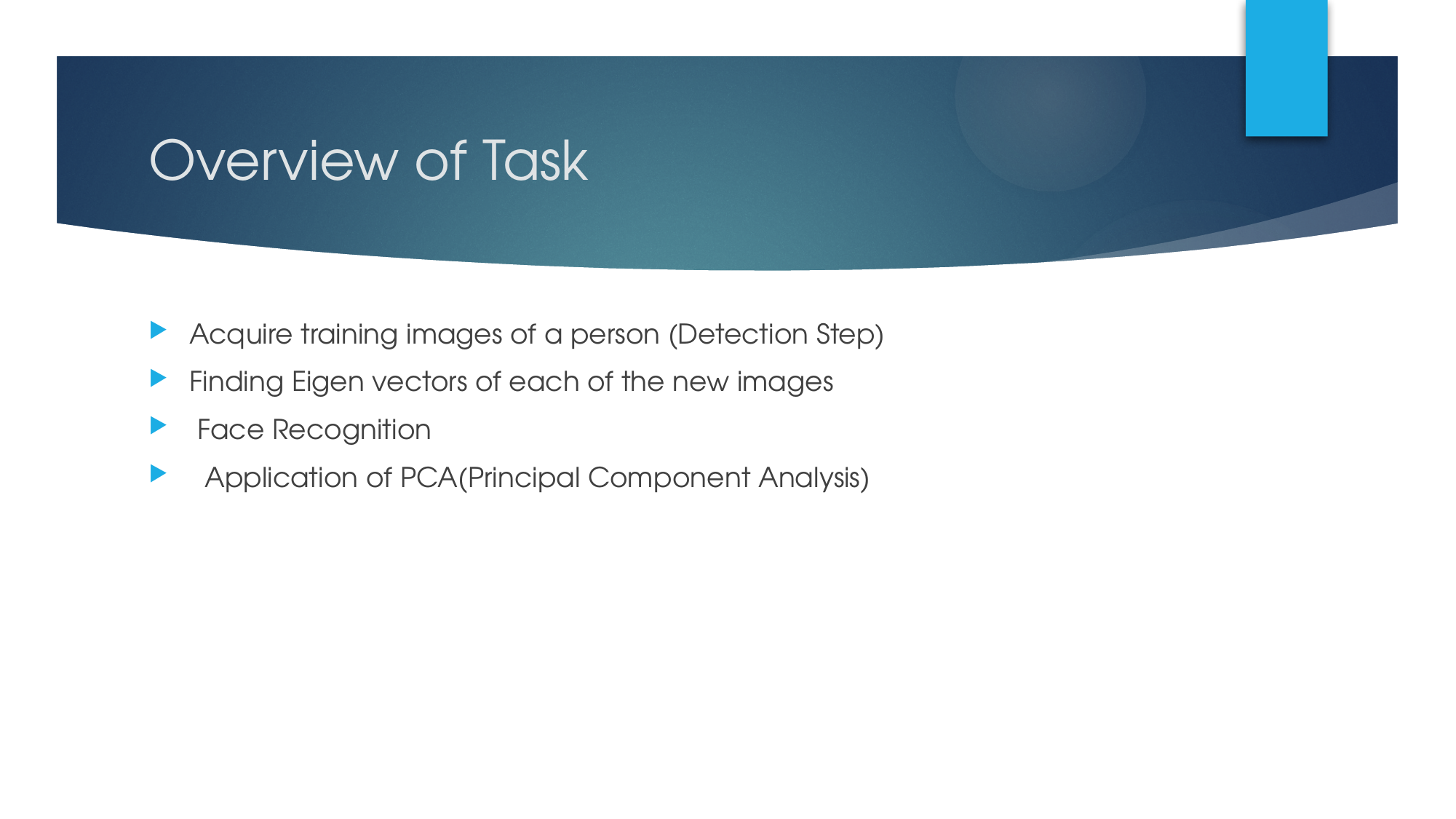

# Overview of Task
Acquire training images of a person (Detection Step)
Finding Eigen vectors of each of the new images
 Face Recognition
  Application of PCA(Principal Component Analysis)